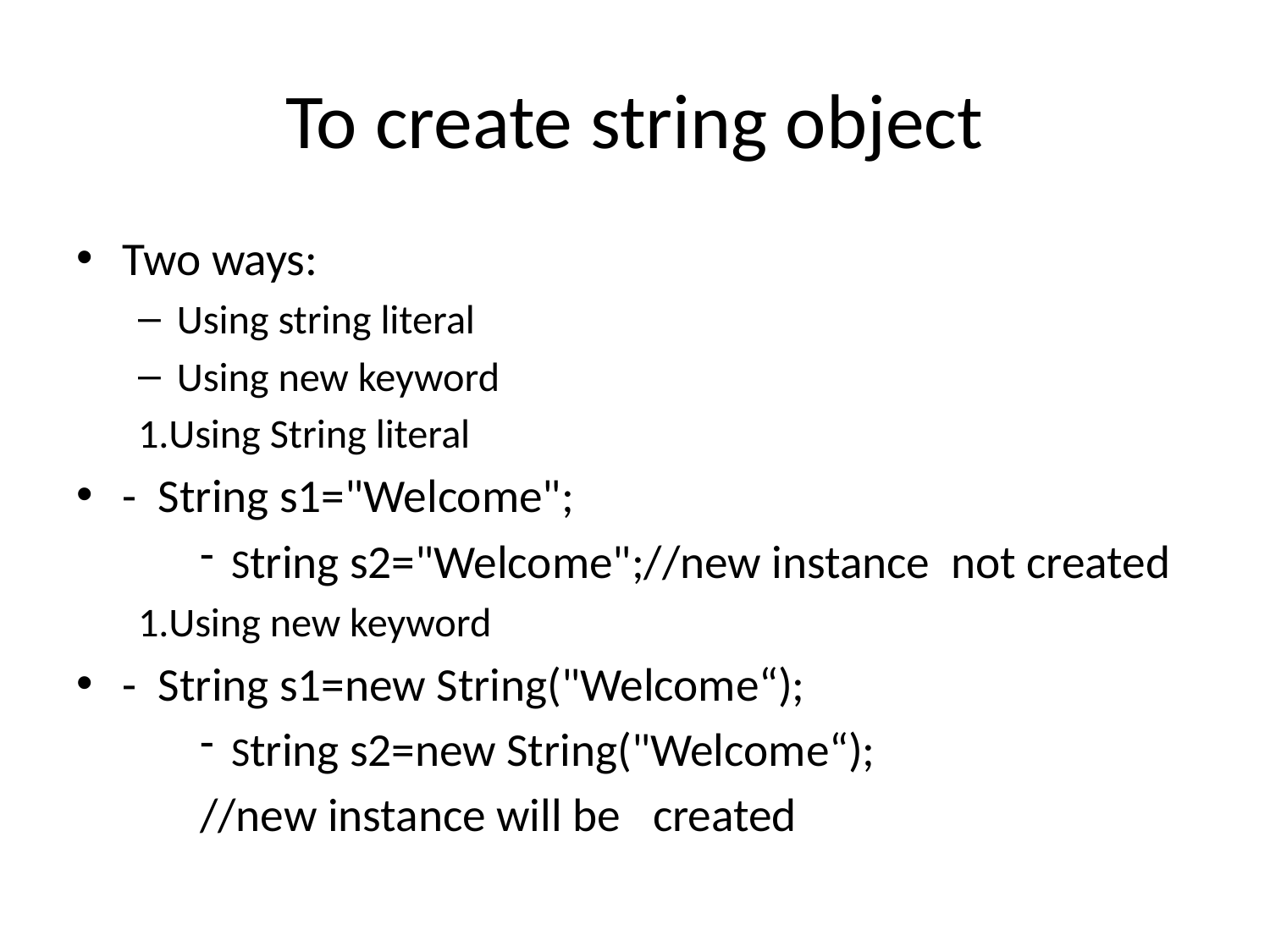

# To create string object
Two ways:
Using string literal
Using new keyword
1.Using String literal
	-  String s1="Welcome";
String s2="Welcome";//new instance  not created
1.Using new keyword
	-  String s1=new String("Welcome“);
String s2=new String("Welcome“);
//new instance will be 				created